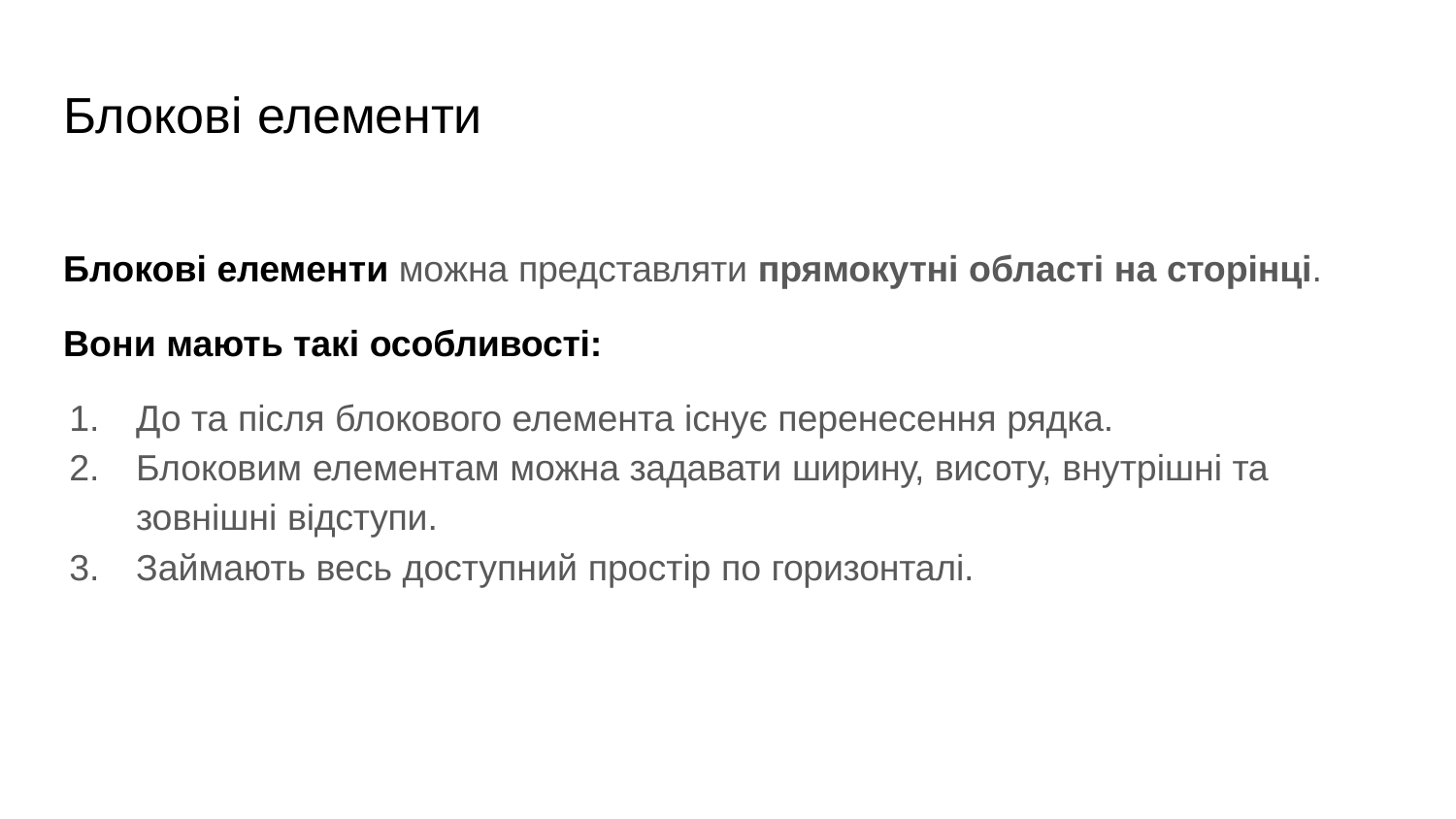

# Блокові елементи
Блокові елементи можна представляти прямокутні області на сторінці.
Вони мають такі особливості:
До та після блокового елемента існує перенесення рядка.
Блоковим елементам можна задавати ширину, висоту, внутрішні та зовнішні відступи.
Займають весь доступний простір по горизонталі.